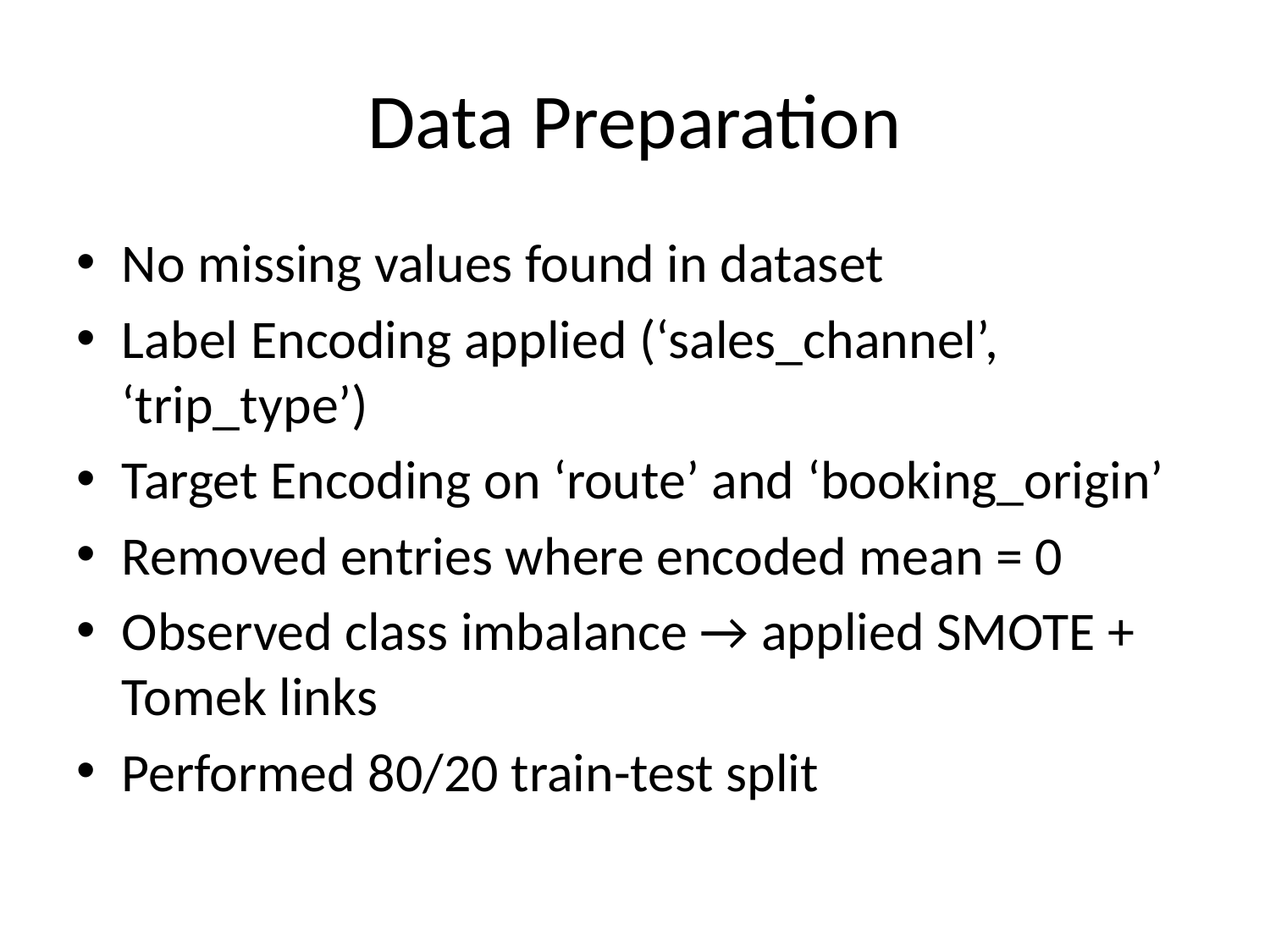

# Data Preparation
No missing values found in dataset
Label Encoding applied (‘sales_channel’, ‘trip_type’)
Target Encoding on ‘route’ and ‘booking_origin’
Removed entries where encoded mean = 0
Observed class imbalance → applied SMOTE + Tomek links
Performed 80/20 train-test split